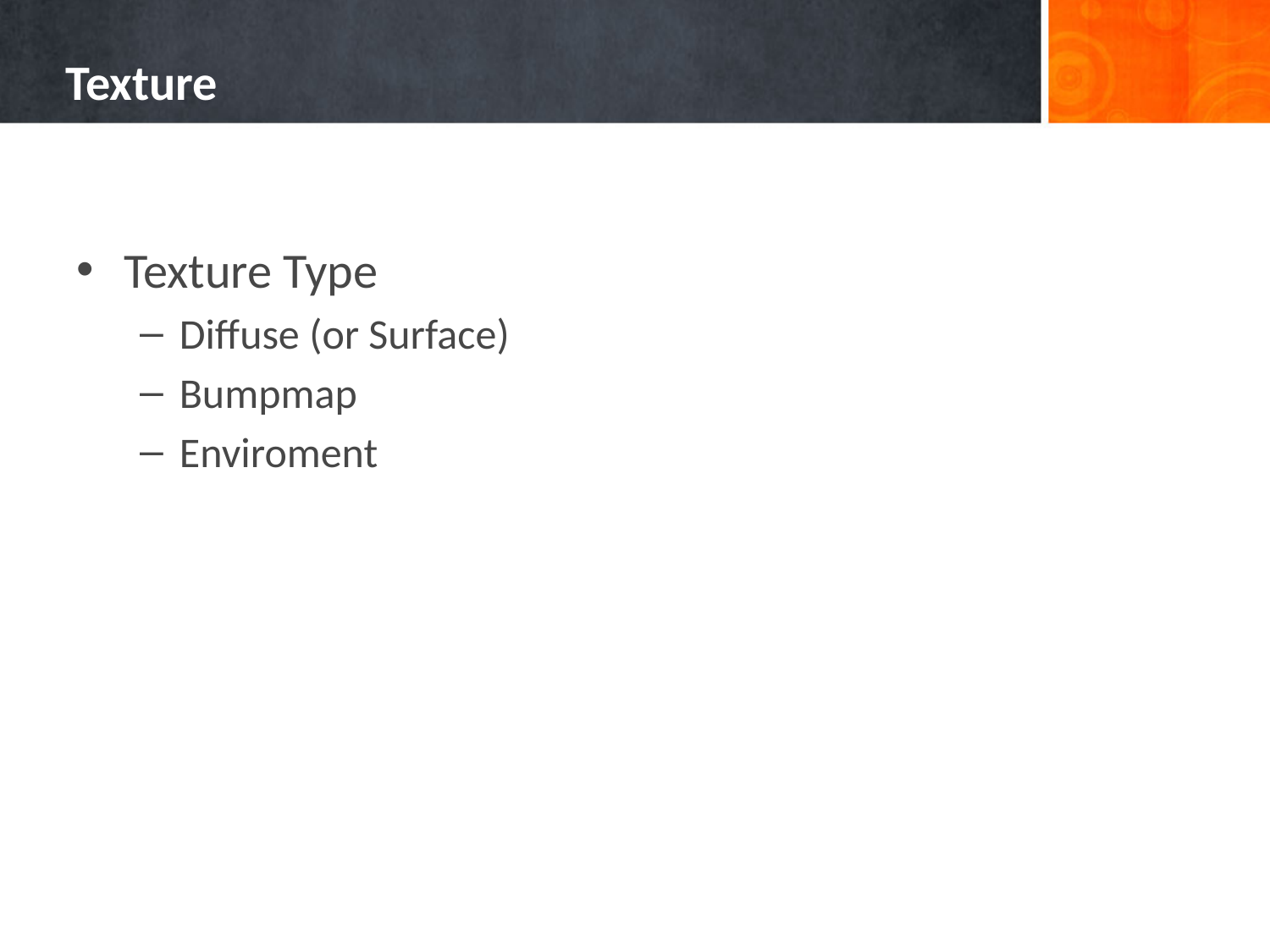

# Texture
Texture Type
Diffuse (or Surface)
Bumpmap
Enviroment